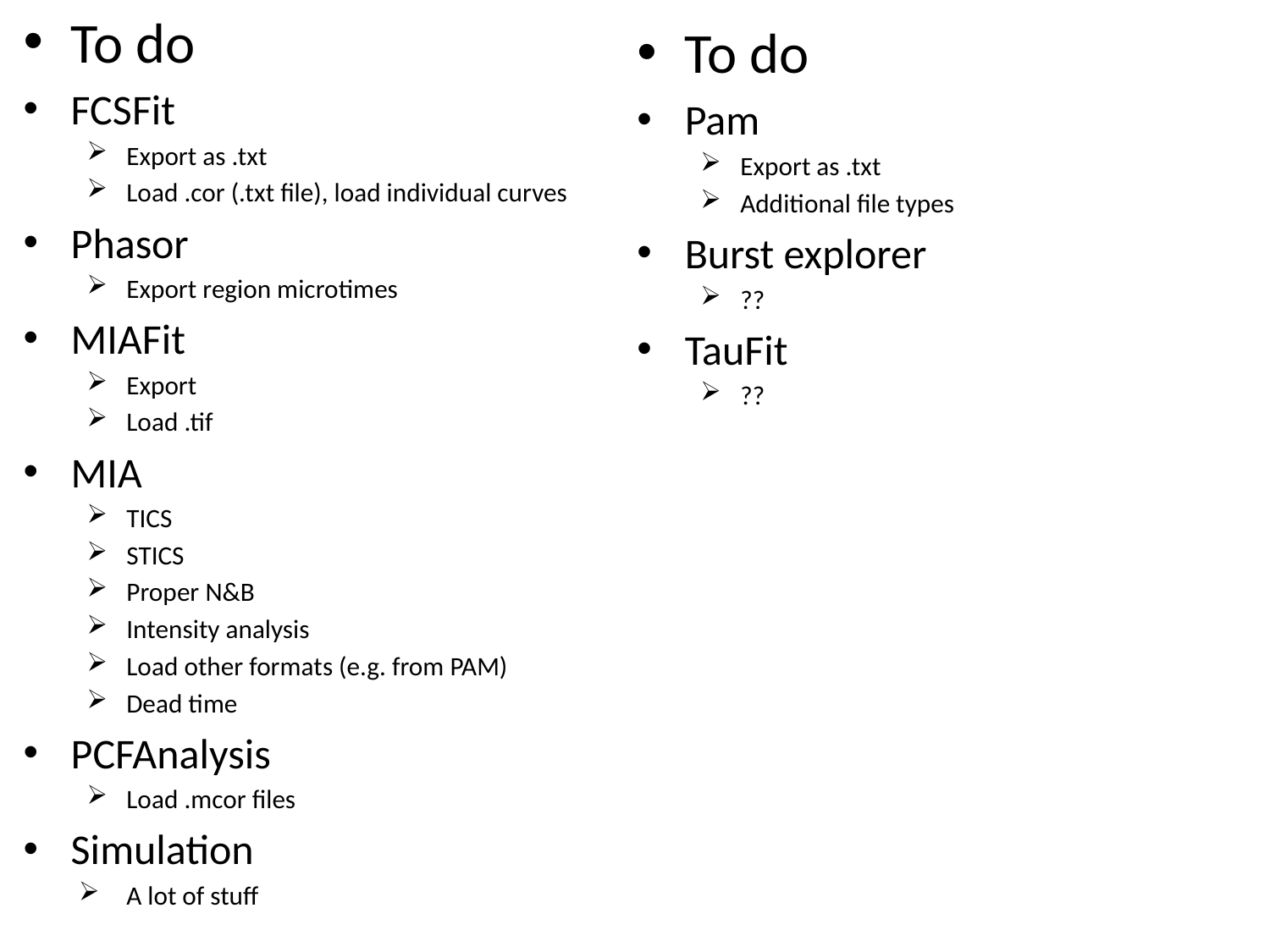

To do
FCSFit
Export as .txt
Load .cor (.txt file), load individual curves
Phasor
Export region microtimes
MIAFit
Export
Load .tif
MIA
TICS
STICS
Proper N&B
Intensity analysis
Load other formats (e.g. from PAM)
Dead time
PCFAnalysis
Load .mcor files
Simulation
A lot of stuff

To do
Pam
Export as .txt
Additional file types
Burst explorer
??
TauFit
??